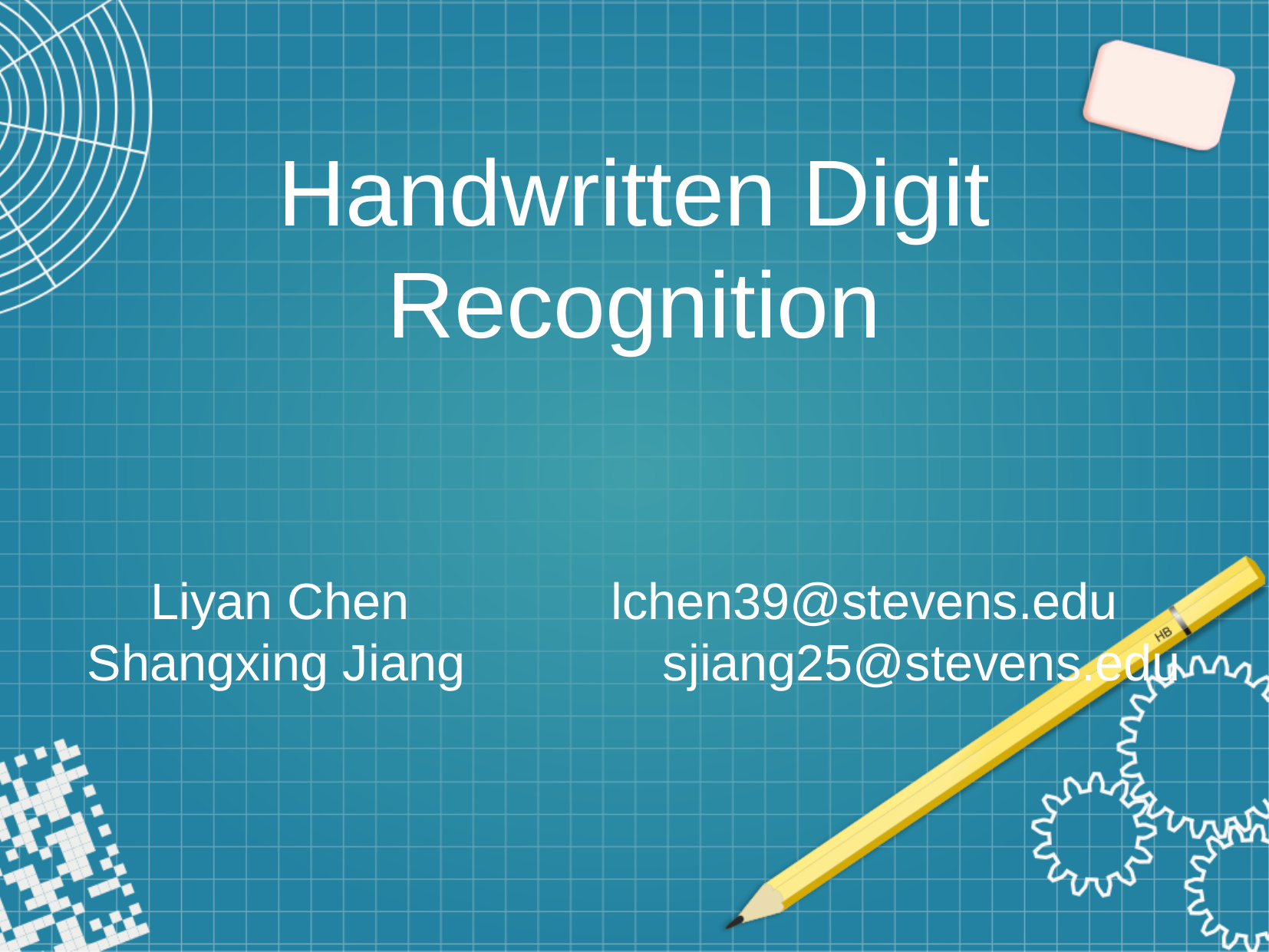

Handwritten Digit Recognition
Liyan Chen		lchen39@stevens.edu
Shangxing Jiang		sjiang25@stevens.edu